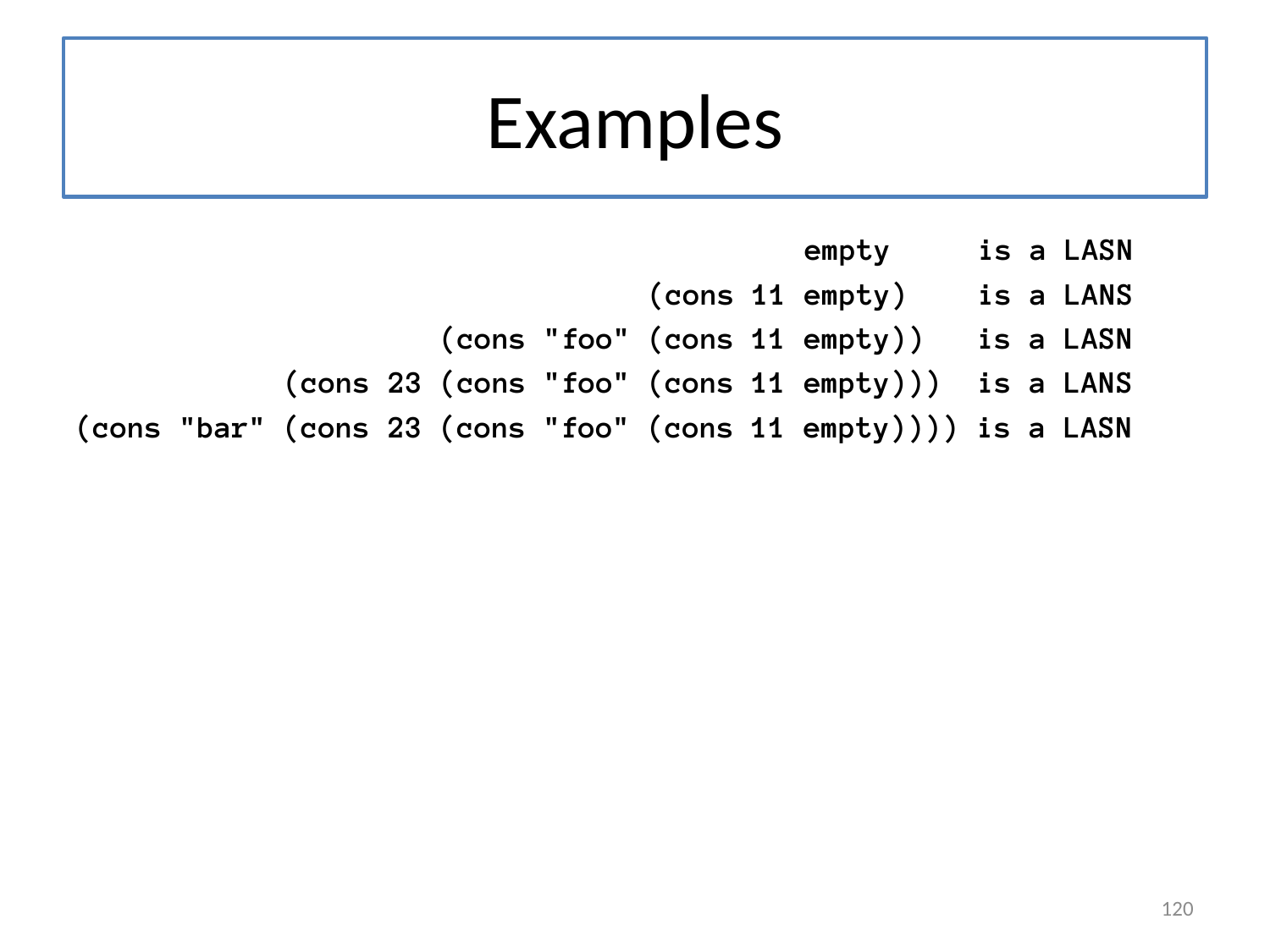

# Examples
                                          empty     is a LASN
                                 (cons 11 empty)    is a LANS
                     (cons "foo" (cons 11 empty))   is a LASN
            (cons 23 (cons "foo" (cons 11 empty)))  is a LANS
(cons "bar" (cons 23 (cons "foo" (cons 11 empty)))) is a LASN
120